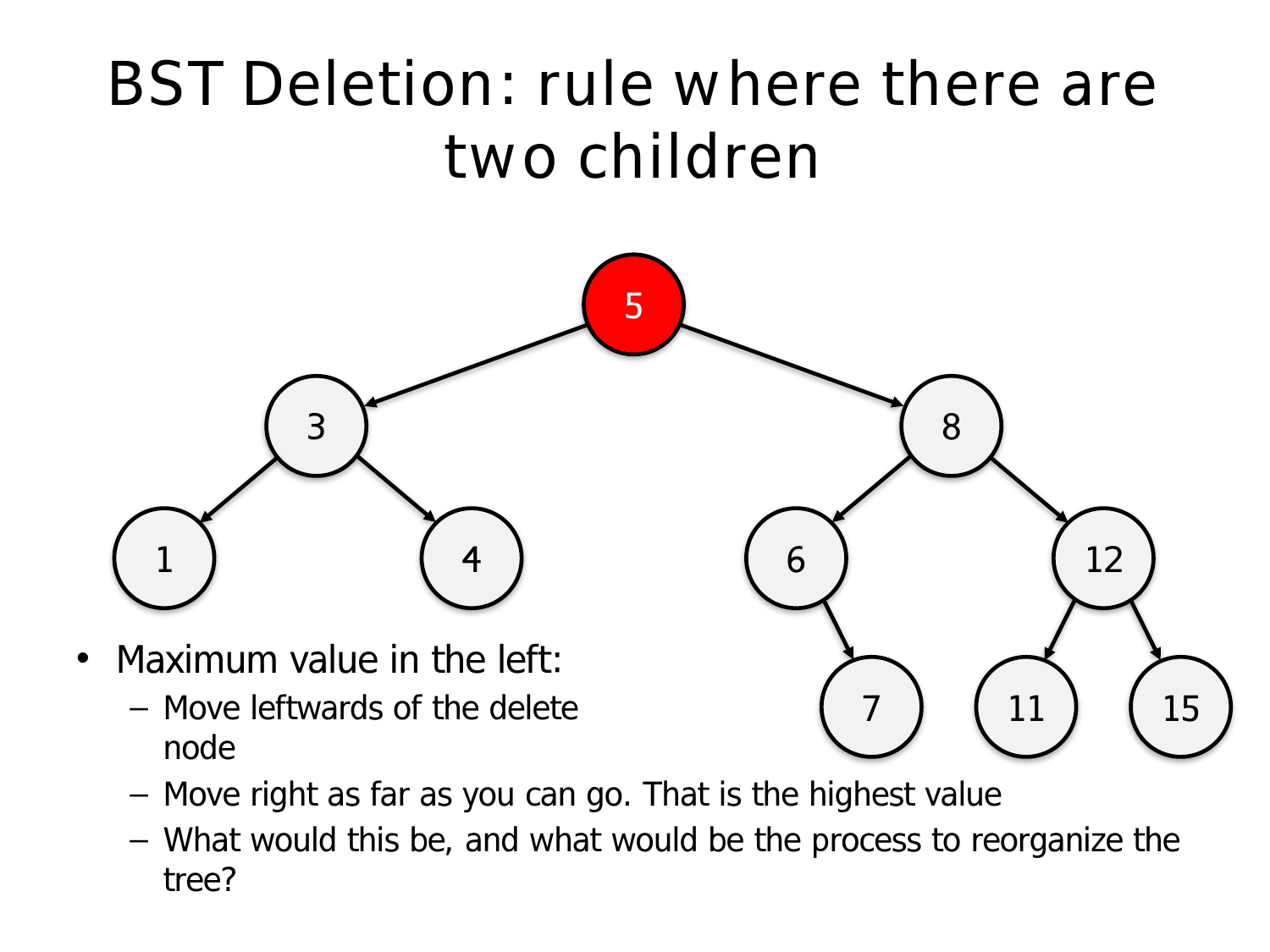

# BST Deletion: rule where there are two children

5
3
8
1
4
6
12
Maximum value in the left:
Move leftwards of the delete
node
Move right as far as you can go. That is the highest value
What would this be, and what would be the process to reorganize the tree?

7
11
15